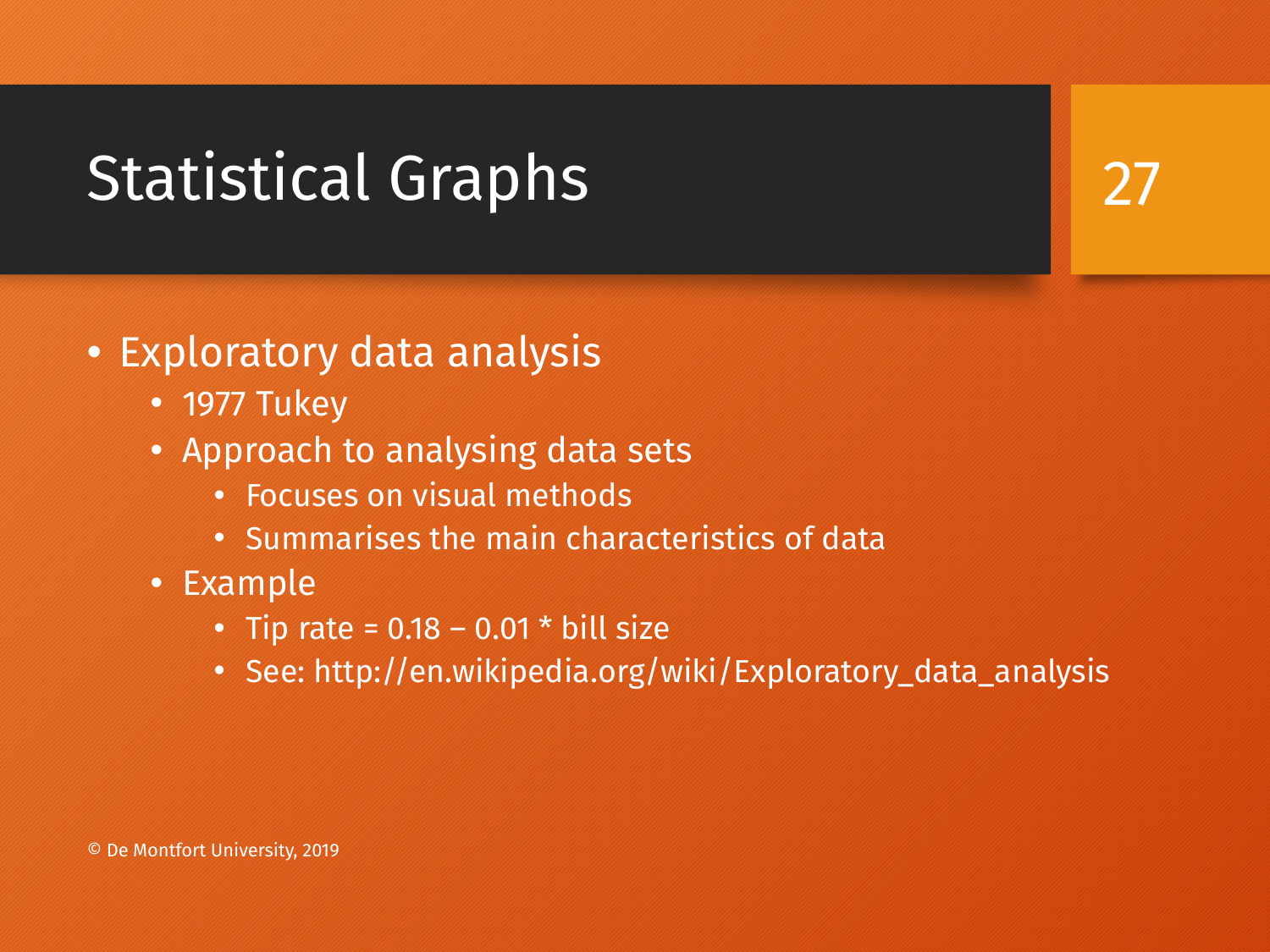

# Statistical Graphs
27
Exploratory data analysis
1977 Tukey
Approach to analysing data sets
Focuses on visual methods
Summarises the main characteristics of data
Example
Tip rate = 0.18 – 0.01 * bill size
See: http://en.wikipedia.org/wiki/Exploratory_data_analysis
© De Montfort University, 2019